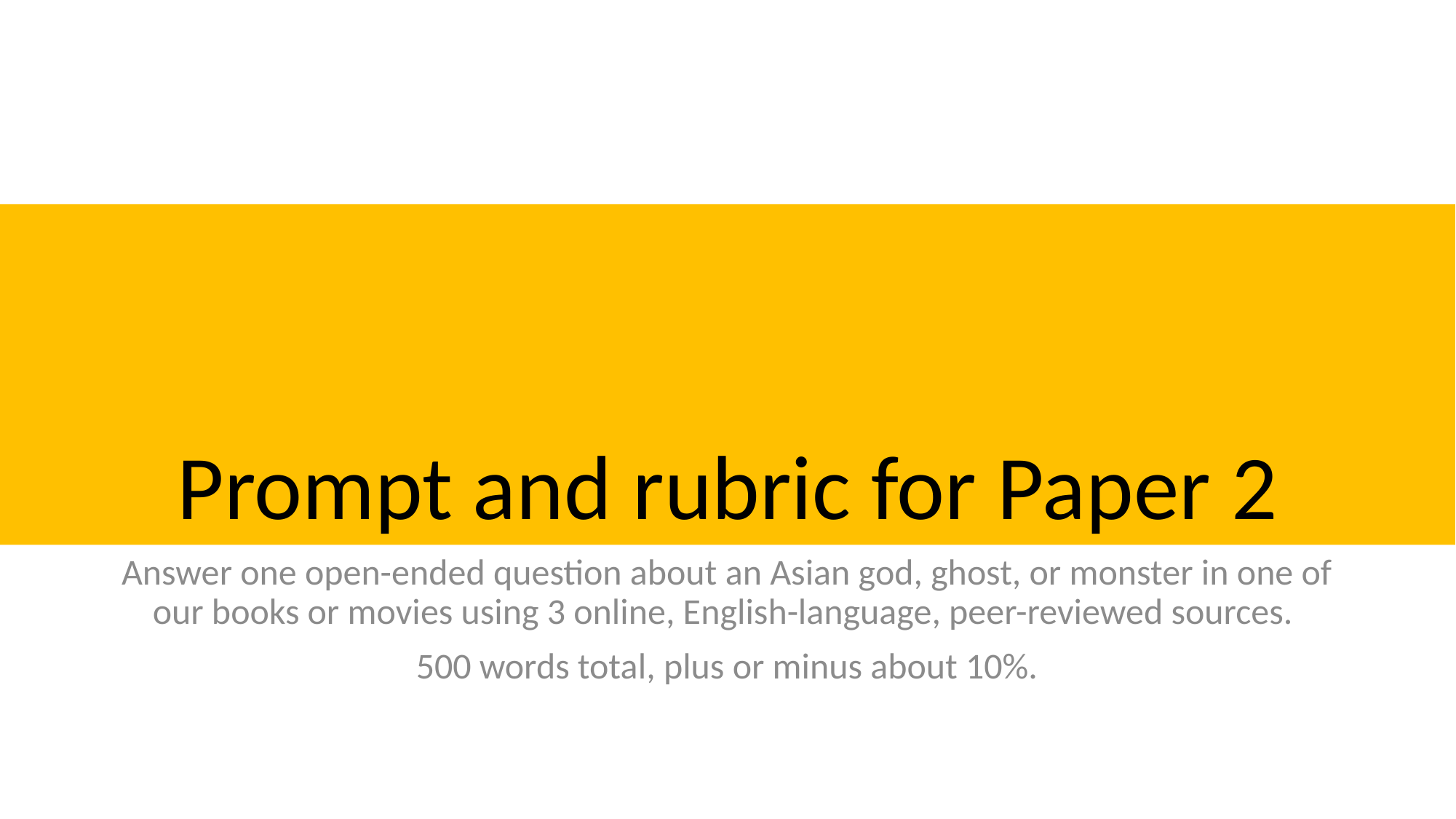

# Prompt and rubric for Paper 2
Answer one open-ended question about an Asian god, ghost, or monster in one of our books or movies using 3 online, English-language, peer-reviewed sources.
500 words total, plus or minus about 10%.